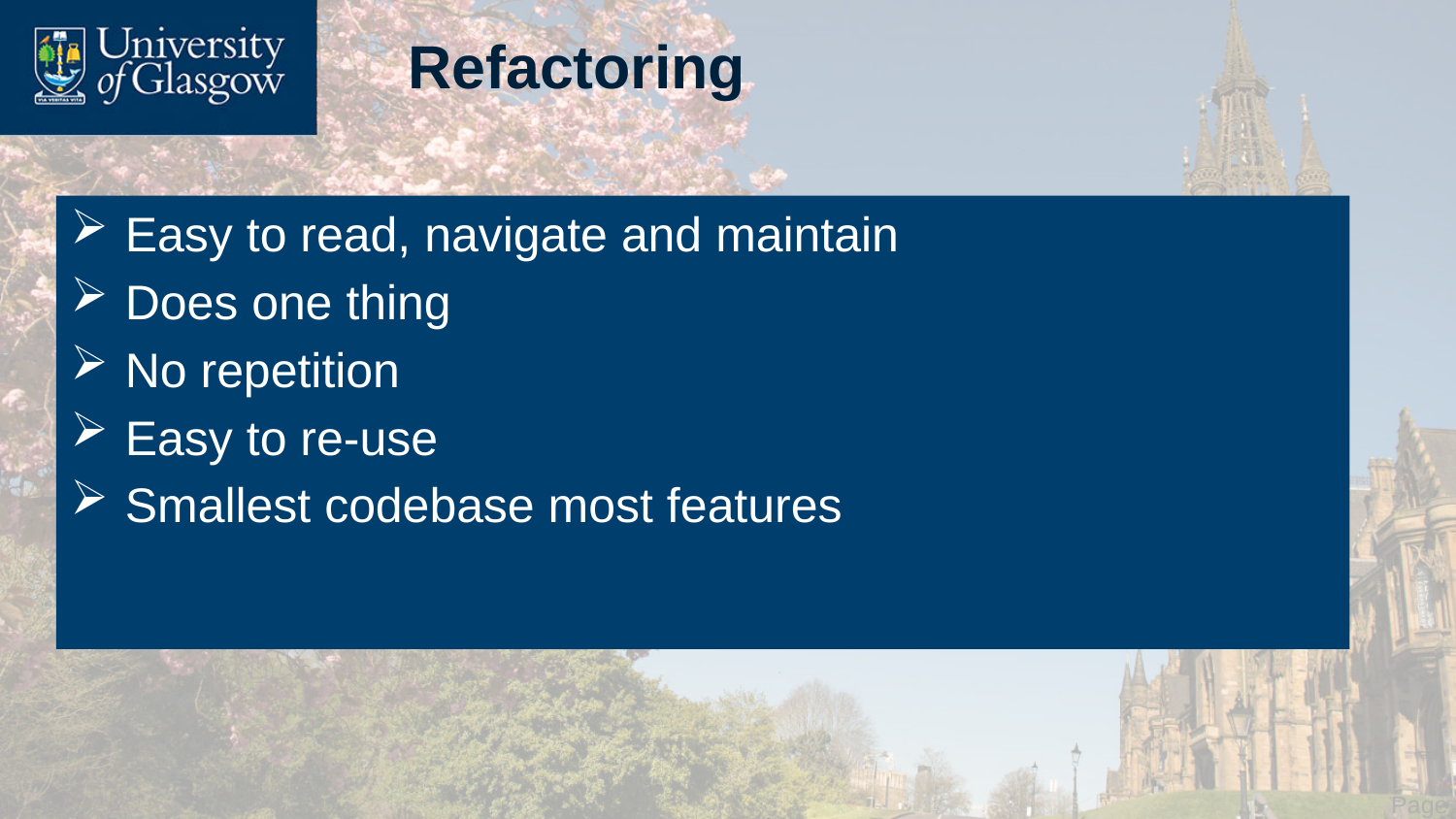

# Refactoring
Easy to read, navigate and maintain
Does one thing
No repetition
Easy to re-use
Smallest codebase most features
 Page 5